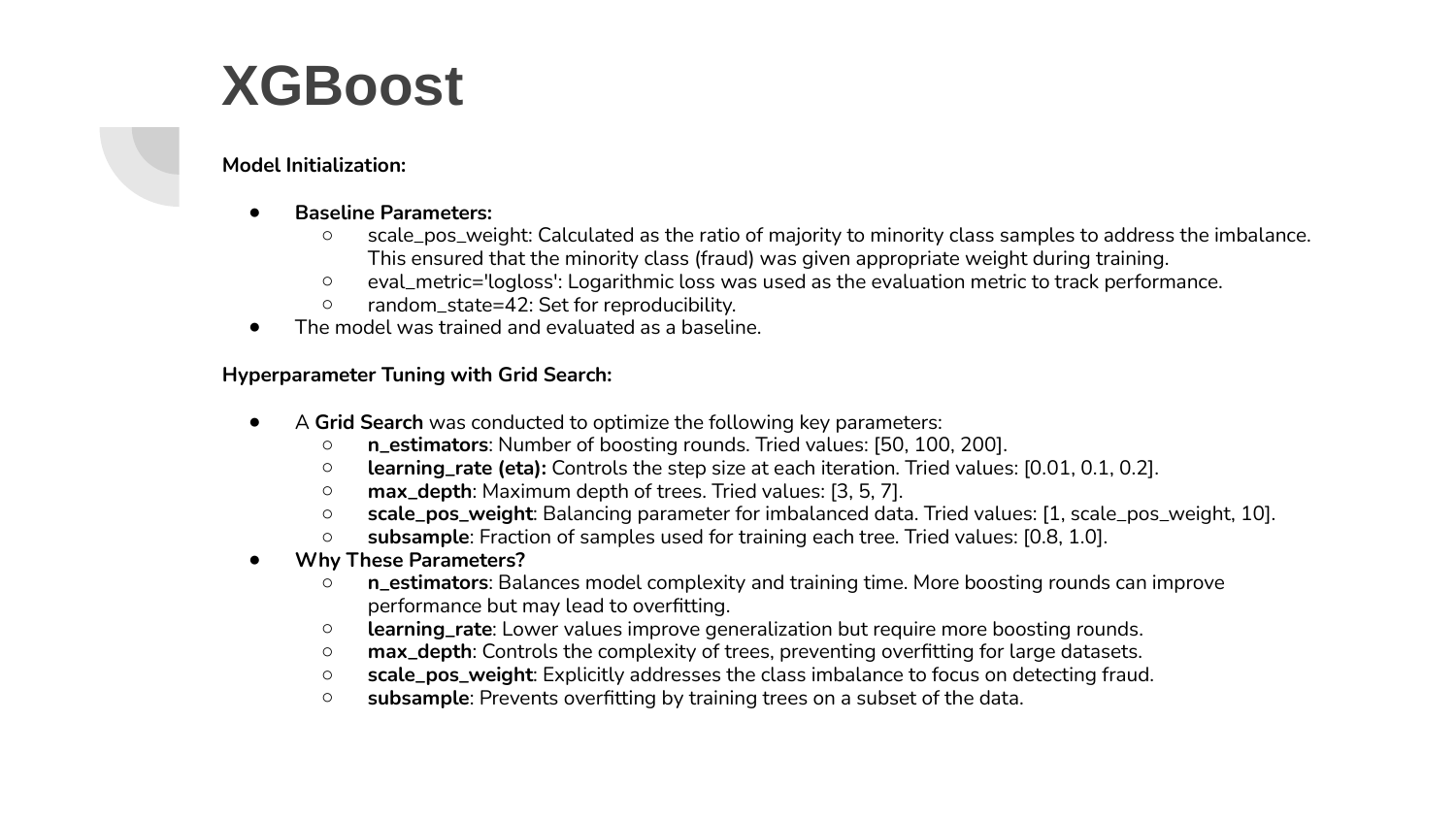

# XGBoost
Model Initialization:
Baseline Parameters:
scale_pos_weight: Calculated as the ratio of majority to minority class samples to address the imbalance. This ensured that the minority class (fraud) was given appropriate weight during training.
eval_metric='logloss': Logarithmic loss was used as the evaluation metric to track performance.
random_state=42: Set for reproducibility.
The model was trained and evaluated as a baseline.
Hyperparameter Tuning with Grid Search:
A Grid Search was conducted to optimize the following key parameters:
n_estimators: Number of boosting rounds. Tried values: [50, 100, 200].
learning_rate (eta): Controls the step size at each iteration. Tried values: [0.01, 0.1, 0.2].
max_depth: Maximum depth of trees. Tried values: [3, 5, 7].
scale_pos_weight: Balancing parameter for imbalanced data. Tried values: [1, scale_pos_weight, 10].
subsample: Fraction of samples used for training each tree. Tried values: [0.8, 1.0].
Why These Parameters?
n_estimators: Balances model complexity and training time. More boosting rounds can improve performance but may lead to overfitting.
learning_rate: Lower values improve generalization but require more boosting rounds.
max_depth: Controls the complexity of trees, preventing overfitting for large datasets.
scale_pos_weight: Explicitly addresses the class imbalance to focus on detecting fraud.
subsample: Prevents overfitting by training trees on a subset of the data.